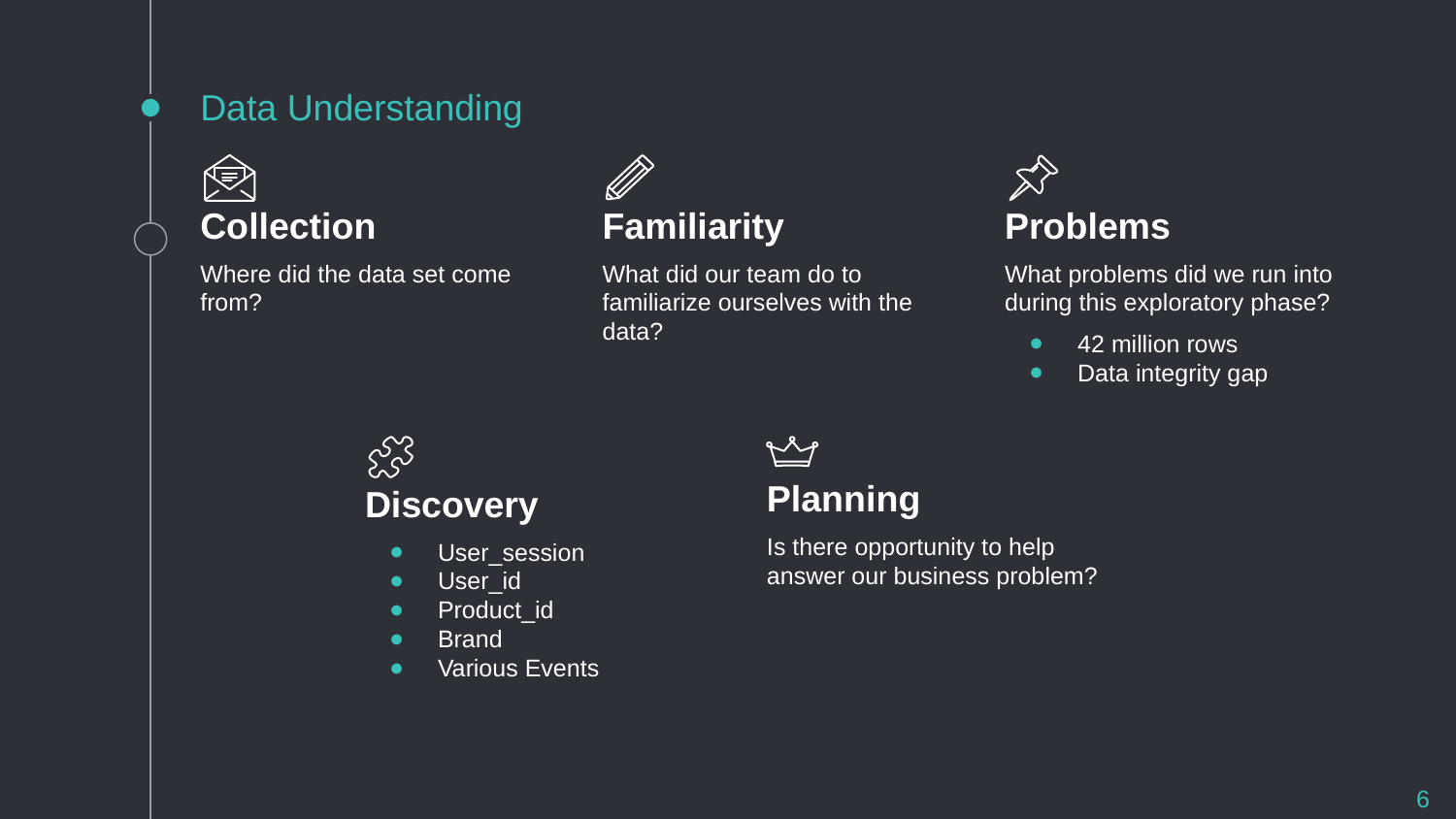

# Data Understanding

Collection
Where did the data set come from?
Familiarity
What did our team do to familiarize ourselves with the data?
Problems
What problems did we run into during this exploratory phase?
42 million rows
Data integrity gap

Planning
Is there opportunity to help answer our business problem?

Discovery
User_session
User_id
Product_id
Brand
Various Events
6